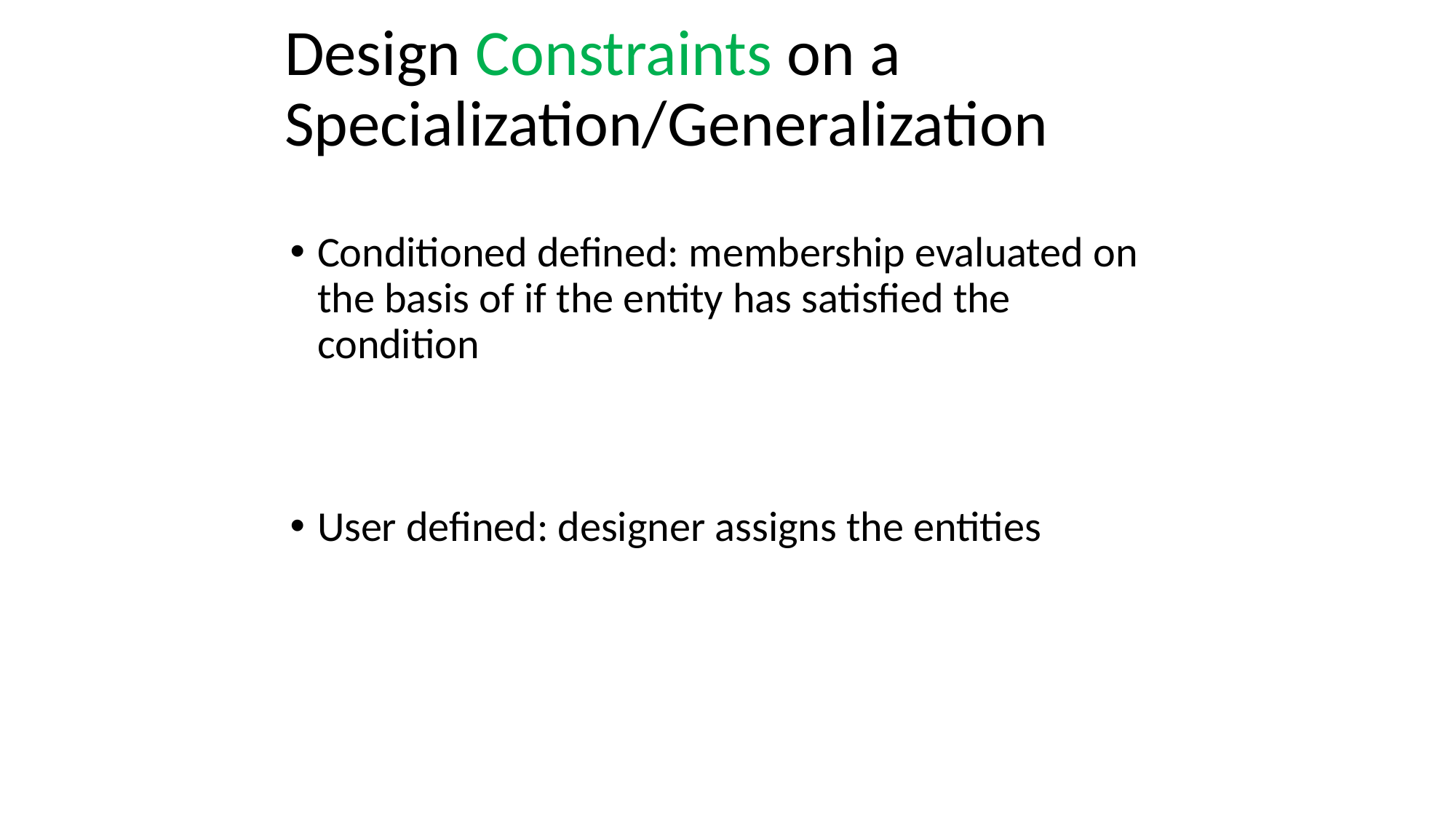

# Design Constraints on a Specialization/Generalization
Conditioned defined: membership evaluated on the basis of if the entity has satisfied the condition

User defined: designer assigns the entities